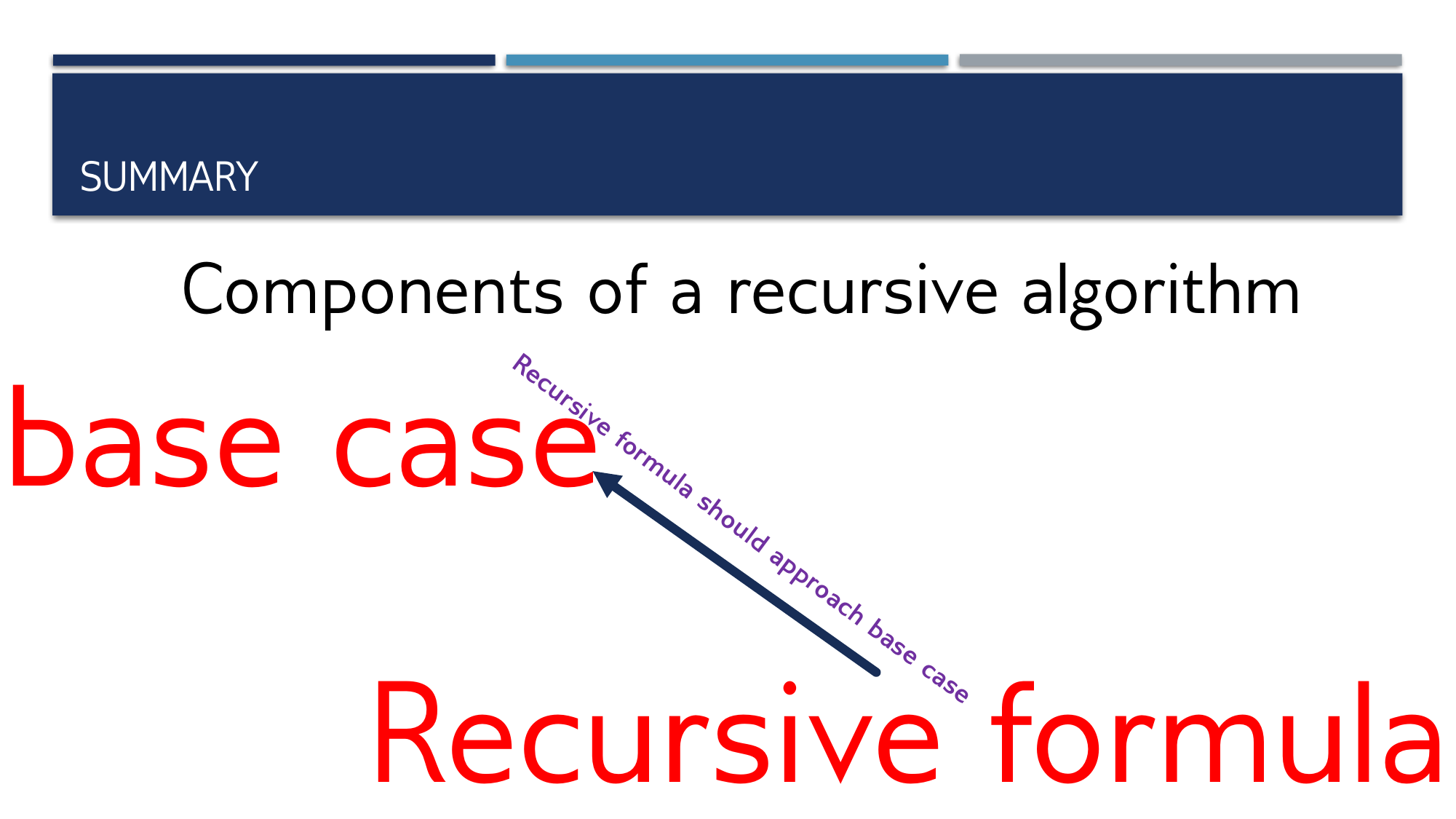

# summary
Components of a recursive algorithm
base case
Recursive formula should approach base case
Recursive formula